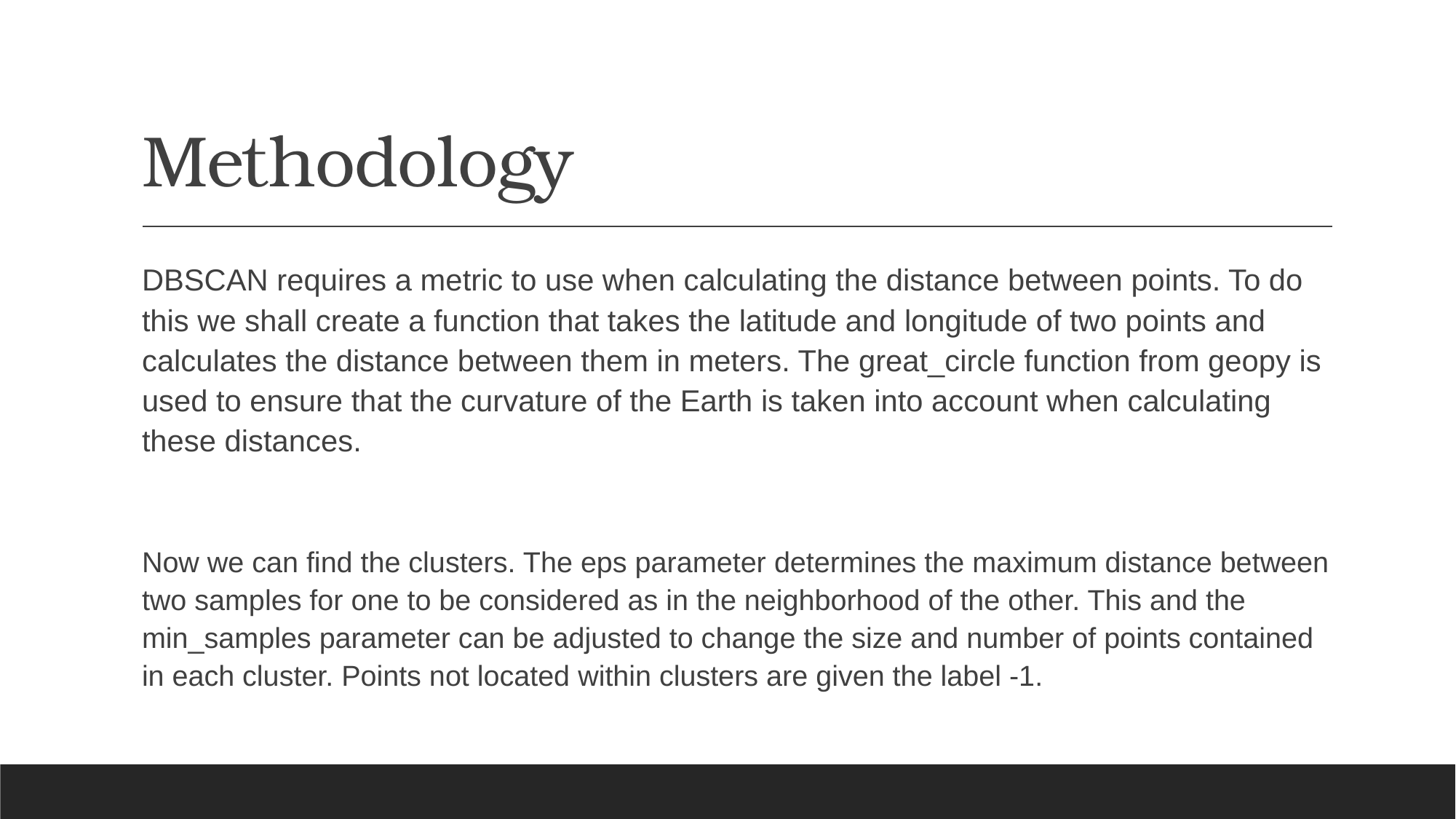

# Methodology
DBSCAN requires a metric to use when calculating the distance between points. To do this we shall create a function that takes the latitude and longitude of two points and calculates the distance between them in meters. The great_circle function from geopy is used to ensure that the curvature of the Earth is taken into account when calculating these distances.

Now we can find the clusters. The eps parameter determines the maximum distance between two samples for one to be considered as in the neighborhood of the other. This and the min_samples parameter can be adjusted to change the size and number of points contained in each cluster. Points not located within clusters are given the label -1.